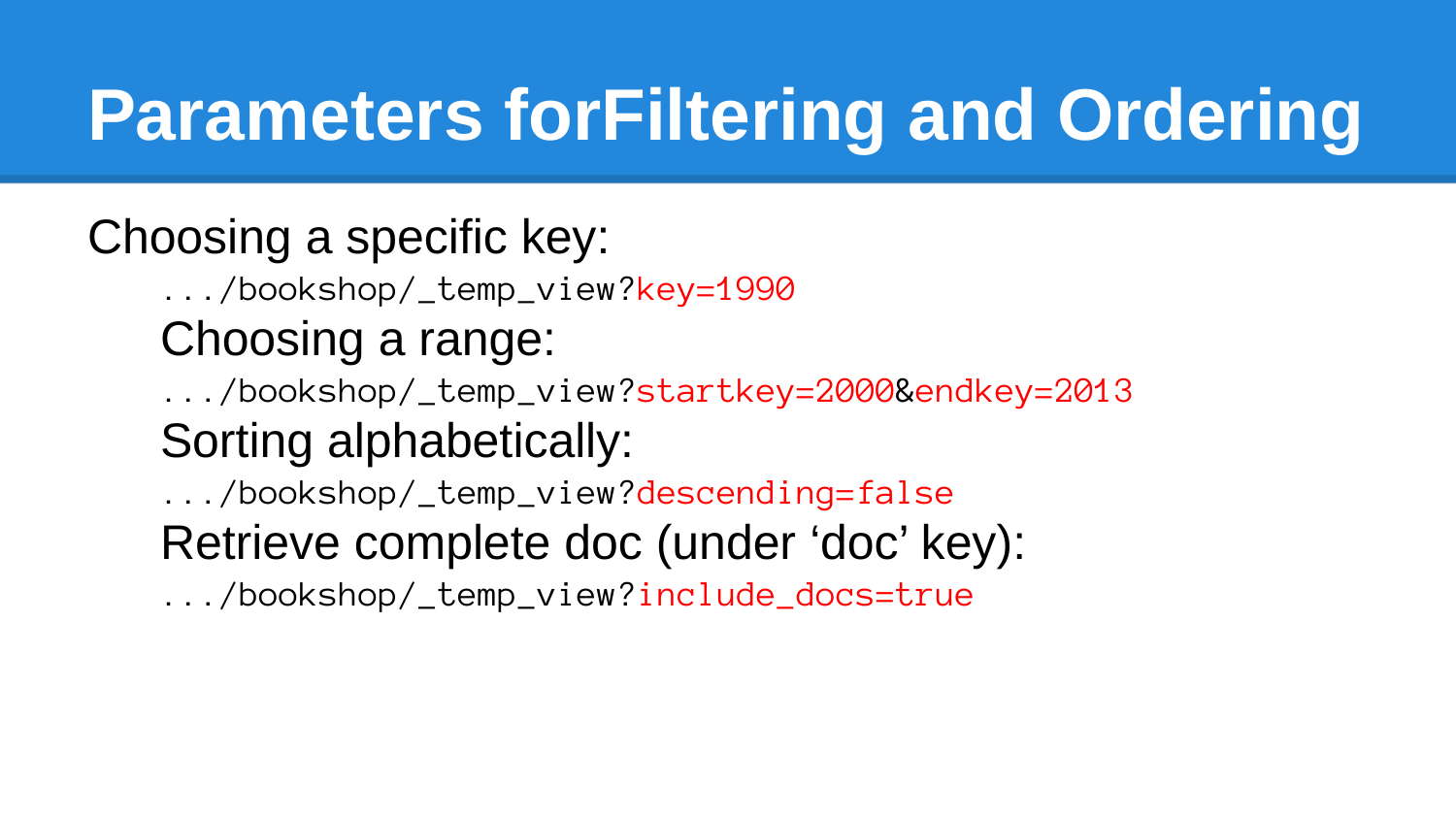

# Parameters forFiltering and Ordering
Choosing a specific key:
.../bookshop/_temp_view?key=1990
Choosing a range:
.../bookshop/_temp_view?startkey=2000&endkey=2013
Sorting alphabetically:
.../bookshop/_temp_view?descending=false
Retrieve complete doc (under ‘doc’ key):
.../bookshop/_temp_view?include_docs=true